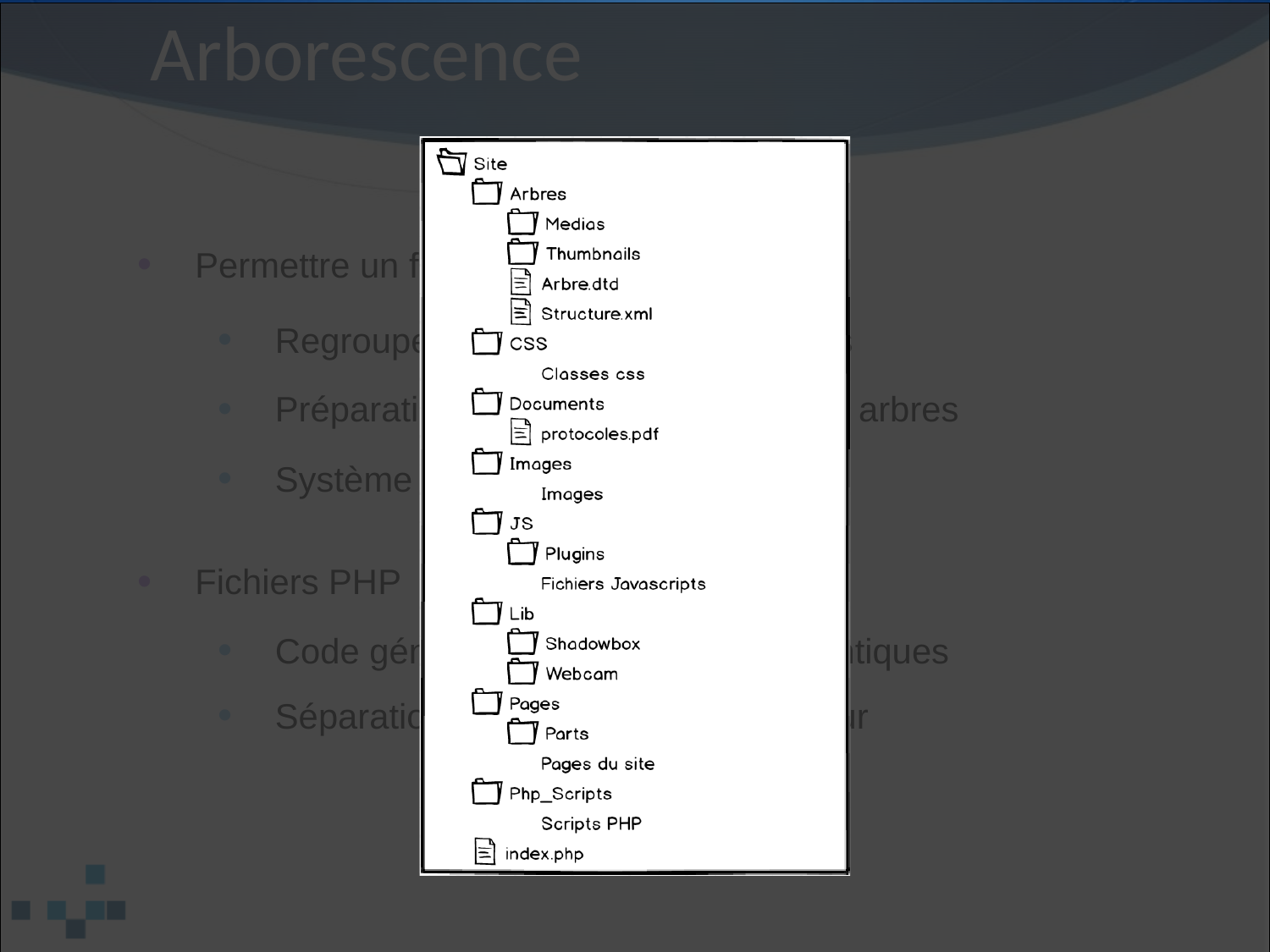

# Arborescence

  Permettre un fonctionnement modulaire
  Regroupement des fichiers par types
  Préparation à la gestion de plusieurs arbres
  Système de variables
  Fichiers PHP
  Code générique pour les parties identiques
  Séparation côté client du côté serveur